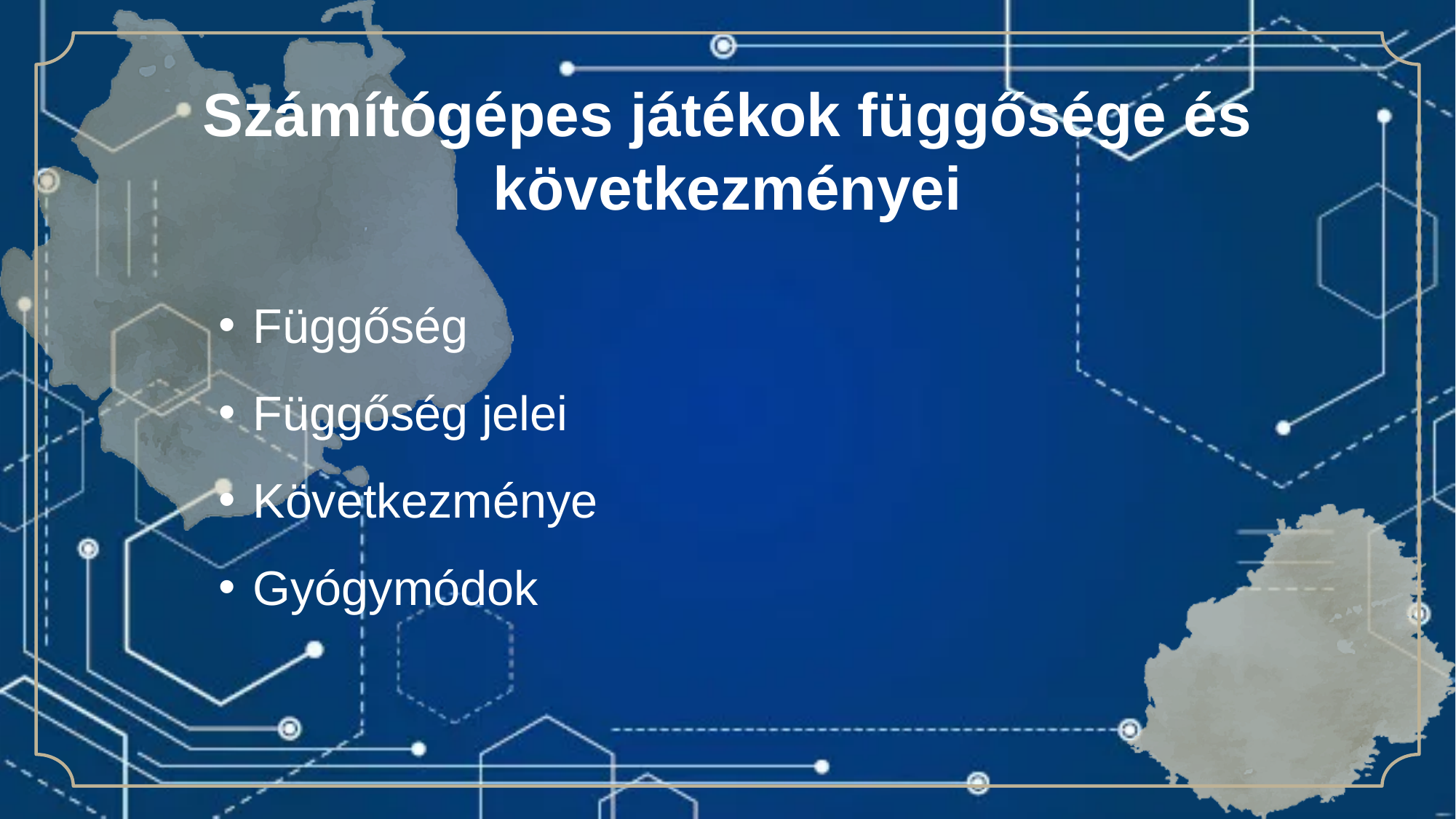

# Számítógépes játékok függősége és következményei
Függőség
Függőség jelei
Következménye
Gyógymódok